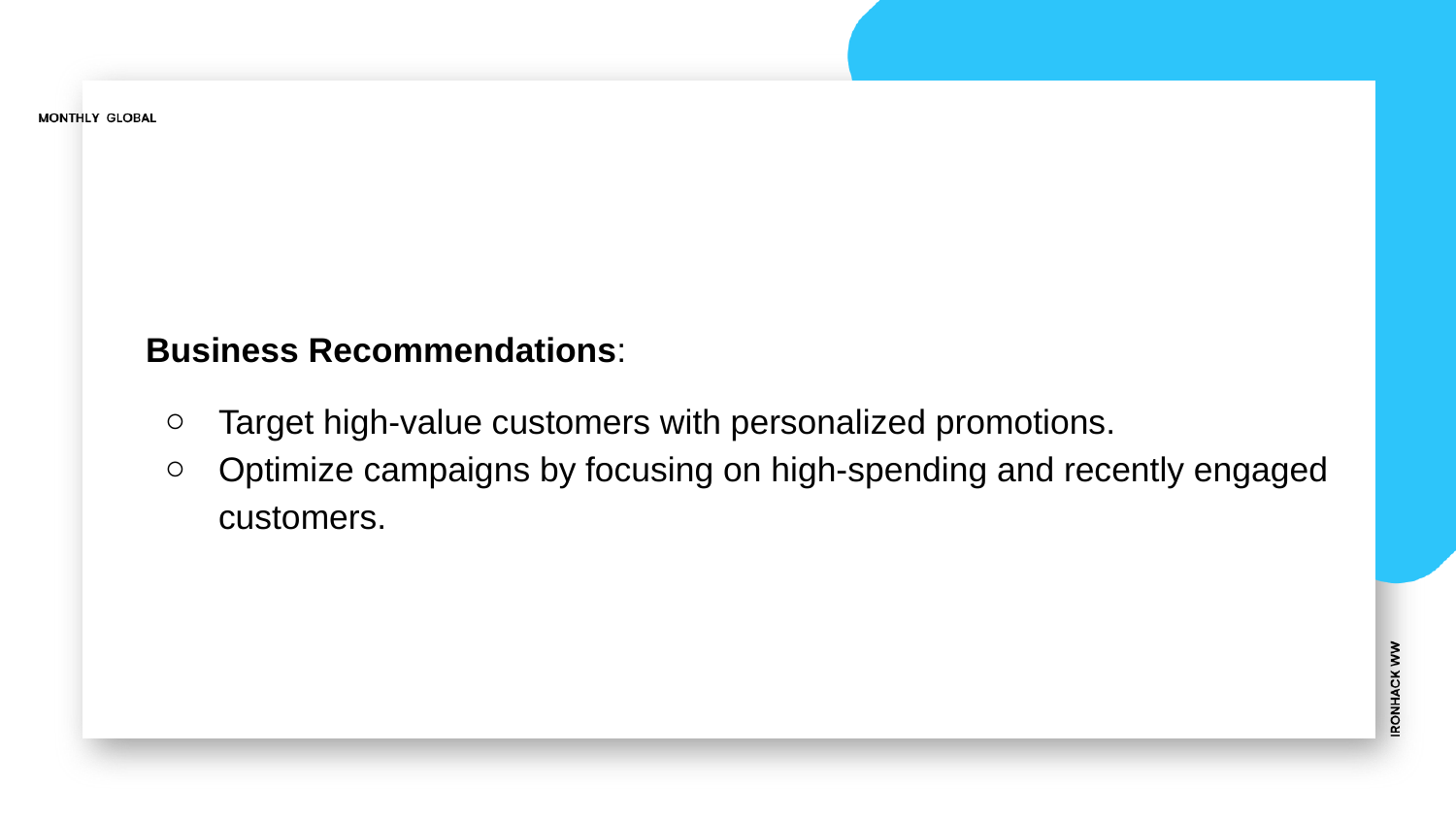

Business Recommendations:
Target high-value customers with personalized promotions.
Optimize campaigns by focusing on high-spending and recently engaged customers.